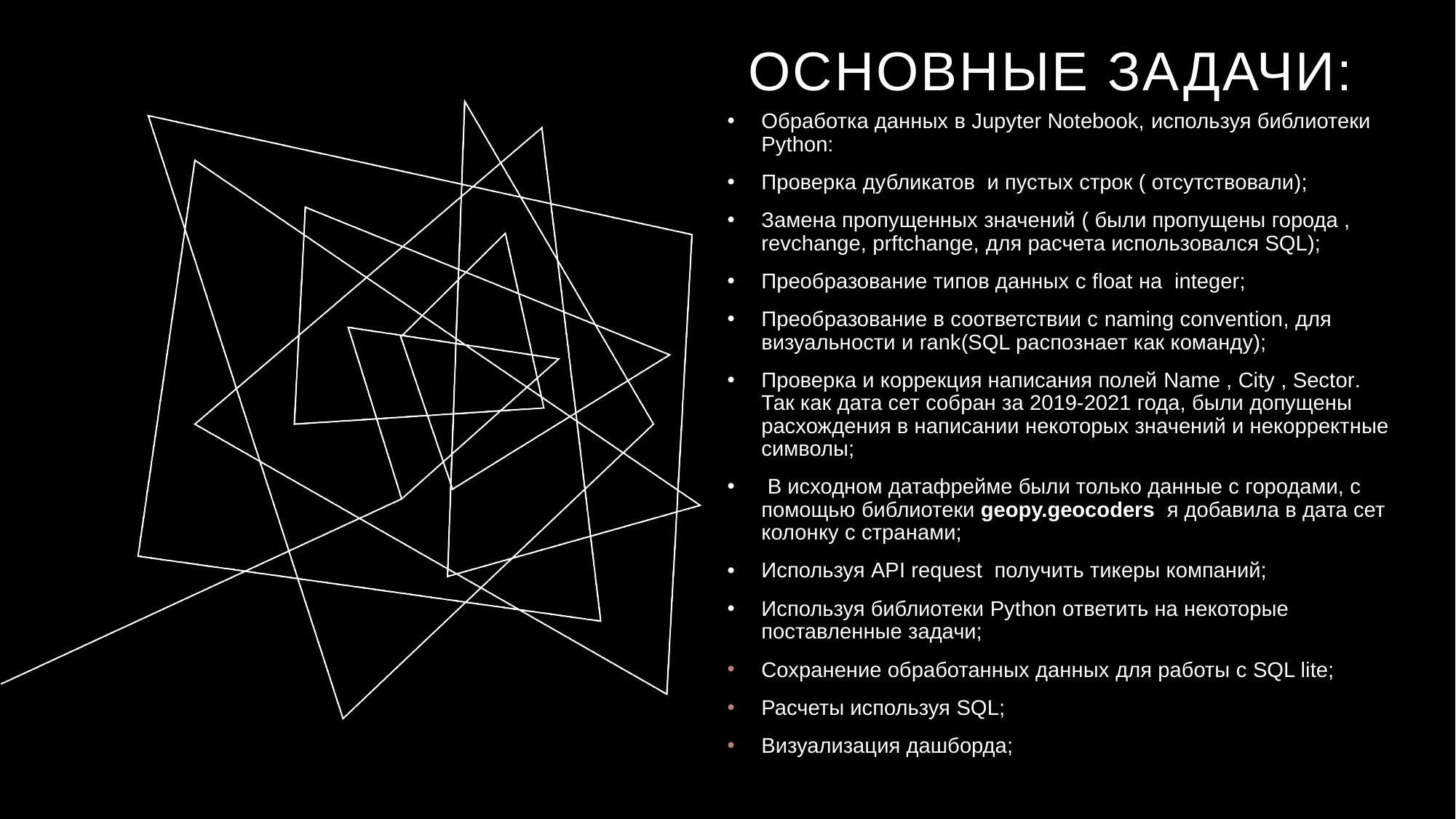

# Основные задачи:
Обработка данных в Jupyter Notebook, используя библиотеки Python:
Проверка дубликатов  и пустых строк ( отсутствовали);
Замена пропущенных значений ( были пропущены города , revchange, prftchange, для расчета использовался SQL);
Преобразование типов данных с float на  integer;
Преобразование в соответствии с naming convention, для визуальности и rank(SQL распознает как команду);
Проверка и коррекция написания полей Name , City , Sector. Так как дата сет собран за 2019-2021 года, были допущены расхождения в написании некоторых значений и некорректные символы;
 В исходном датафрейме были только данные с городами, с помощью библиотеки geopy.geocoders  я добавила в дата сет колонку с странами;
Используя API request  получить тикеры компаний;
Используя библиотеки Python ответить на некоторые поставленные задачи;
Сохранение обработанных данных для работы с SQL lite;
Расчеты используя SQL;
Визуализация дашборда;